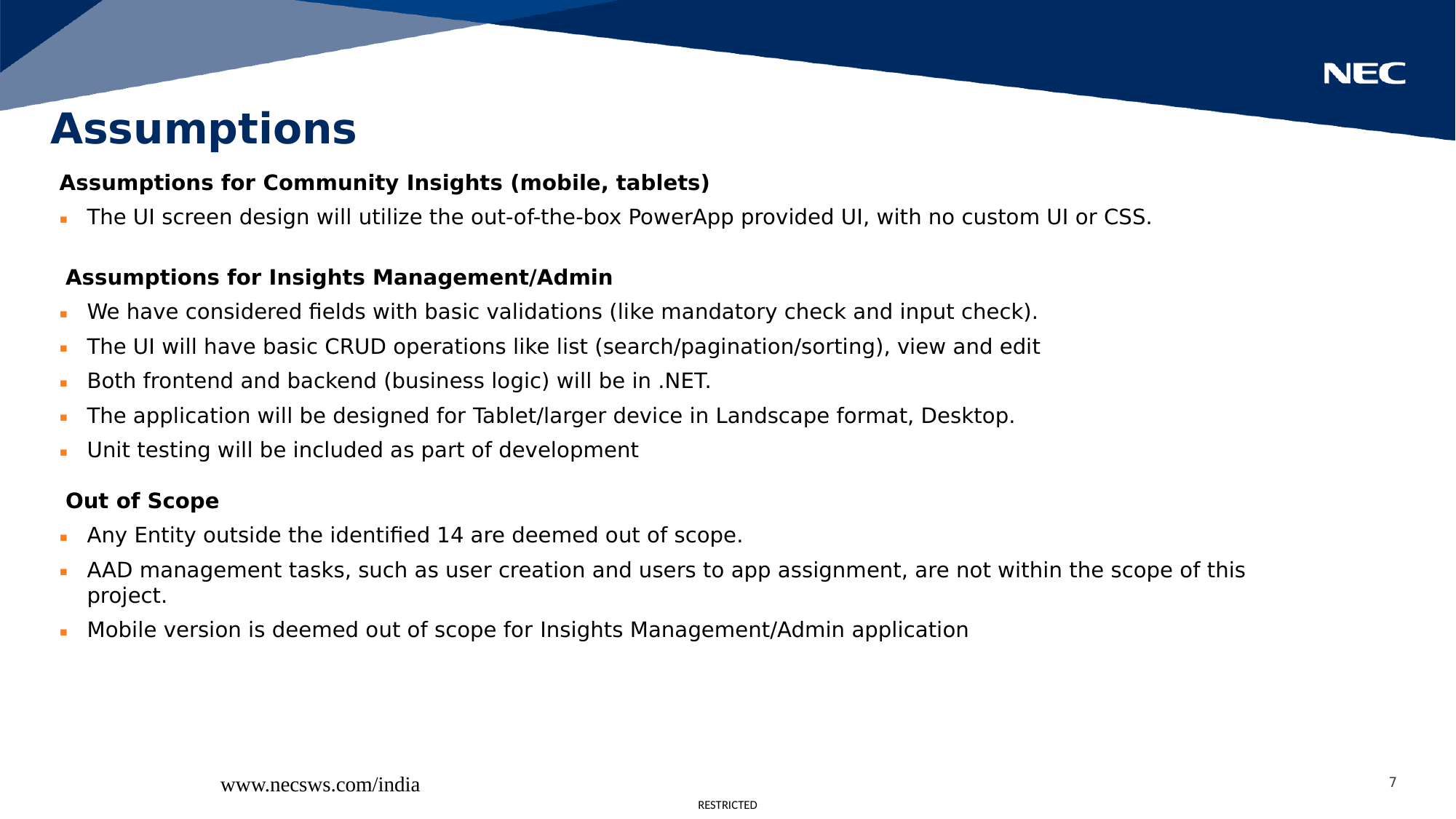

Assumptions
Assumptions for Community Insights (mobile, tablets)

The UI screen design will utilize the out-of-the-box PowerApp provided UI, with no custom UI or CSS.

Assumptions for Insights Management/Admin

We have considered fields with basic validations (like mandatory check and input check).

The UI will have basic CRUD operations like list (search/pagination/sorting), view and edit

Both frontend and backend (business logic) will be in .NET.

The application will be designed for Tablet/larger device in Landscape format, Desktop.

Unit testing will be included as part of development

Out of Scope

Any Entity outside the identified 14 are deemed out of scope.

AAD management tasks, such as user creation and users to app assignment, are not within the scope of this project.

Mobile version is deemed out of scope for Insights Management/Admin application

www.necsws.com/india